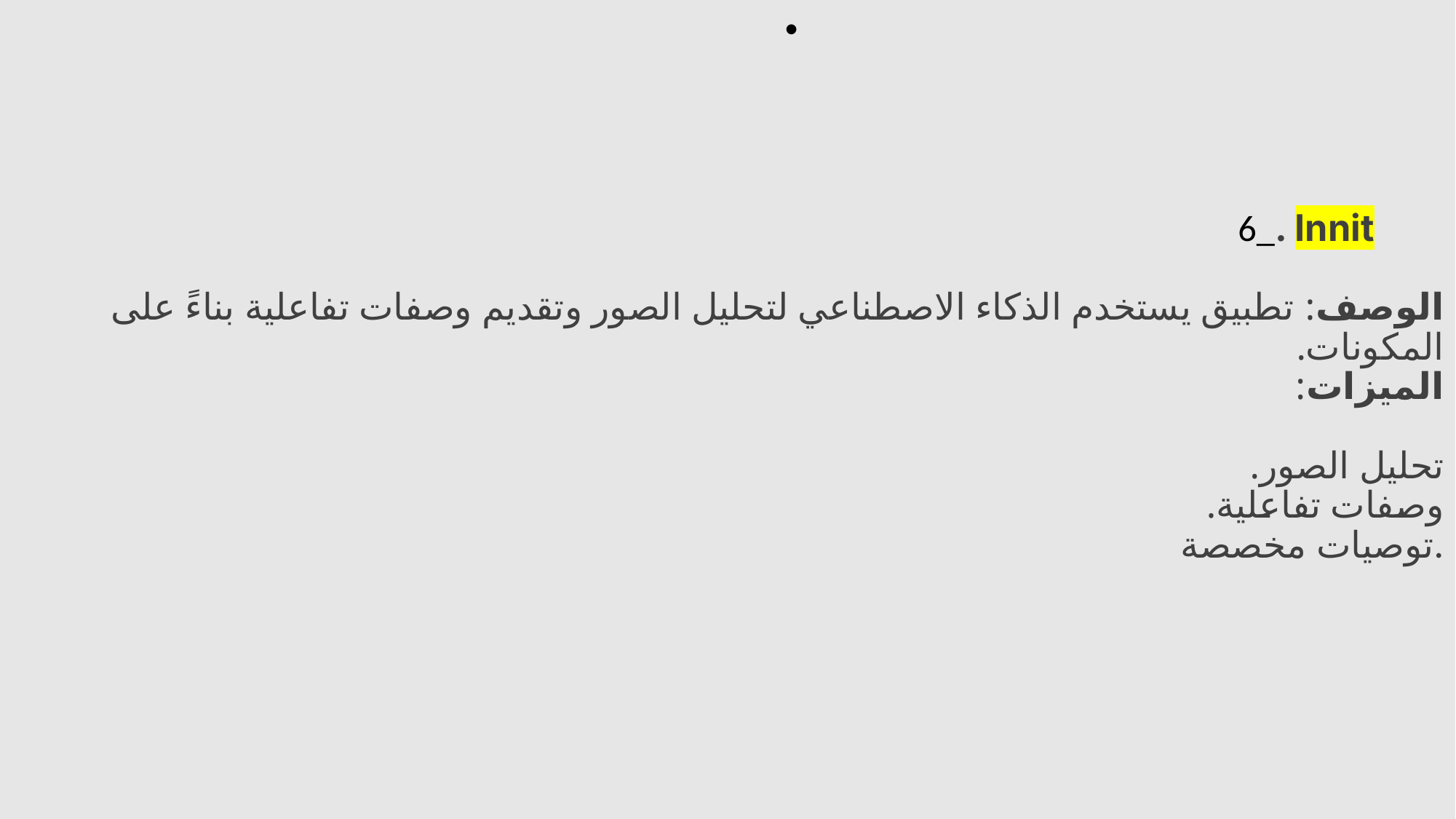

# 6_. Innit الوصف: تطبيق يستخدم الذكاء الاصطناعي لتحليل الصور وتقديم وصفات تفاعلية بناءً على المكونات. الميزات: تحليل الصور. وصفات تفاعلية. توصيات مخصصة.